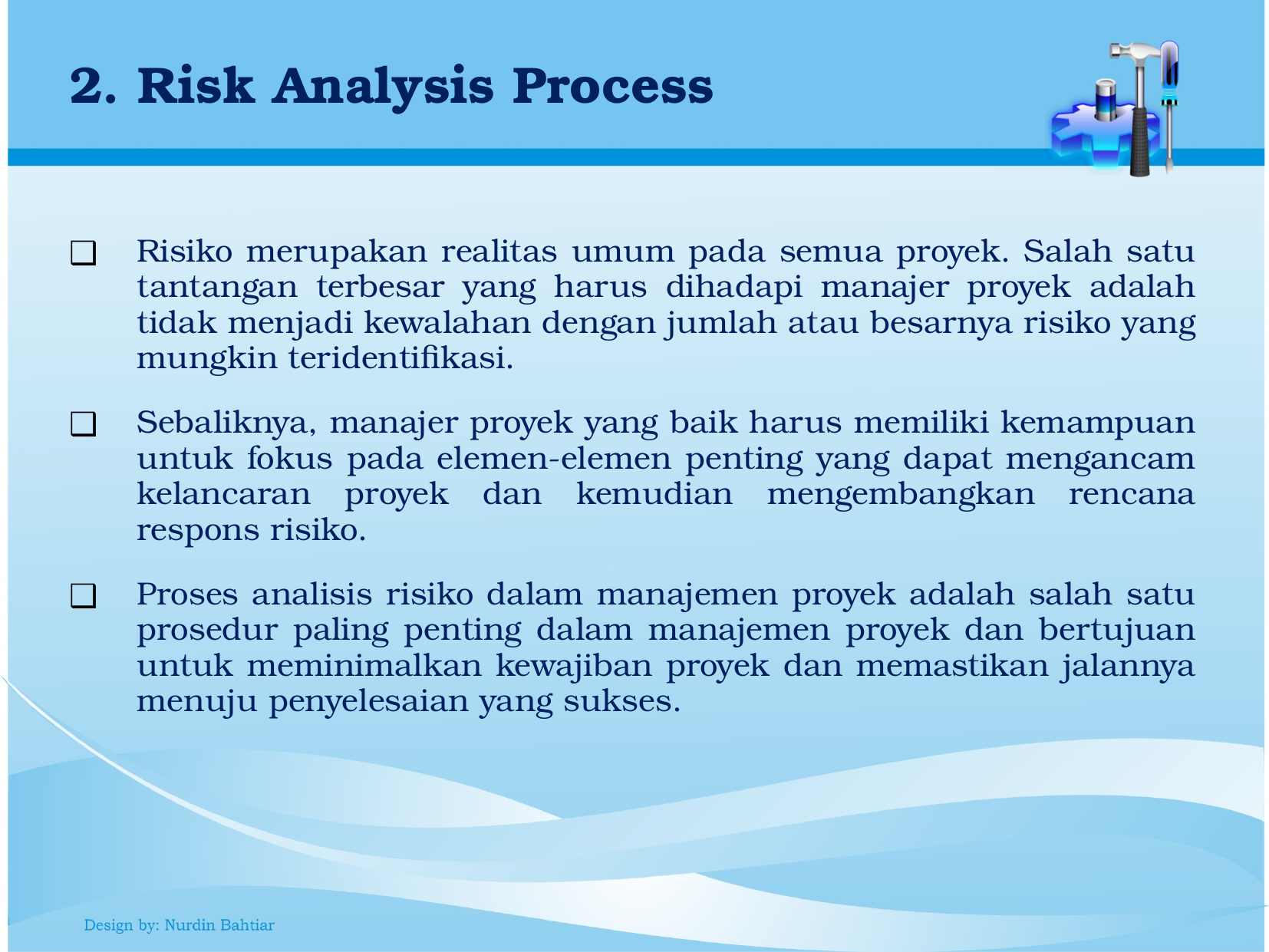

2. Risk Analysis Process
Risiko merupakan realitas umum pada semua proyek. Salah satu tantangan terbesar yang harus dihadapi manajer proyek adalah tidak menjadi kewalahan dengan jumlah atau besarnya risiko yang mungkin teridentifikasi.
Sebaliknya, manajer proyek yang baik harus memiliki kemampuan untuk fokus pada elemen-elemen penting yang dapat mengancam kelancaran proyek dan kemudian mengembangkan rencana respons risiko.
Proses analisis risiko dalam manajemen proyek adalah salah satu prosedur paling penting dalam manajemen proyek dan bertujuan untuk meminimalkan kewajiban proyek dan memastikan jalannya menuju penyelesaian yang sukses.